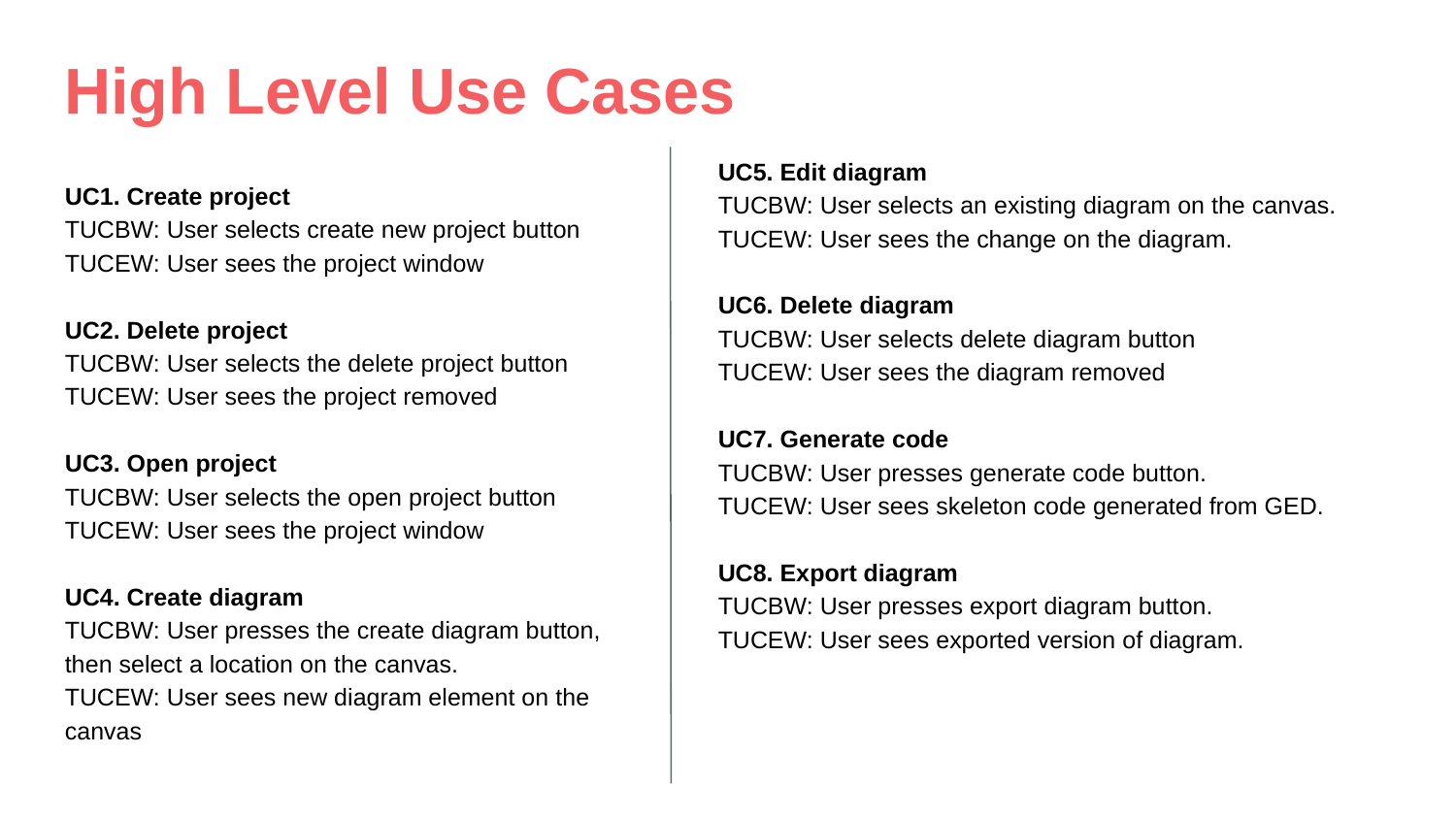

# High Level Use Cases
UC5. Edit diagram
TUCBW: User selects an existing diagram on the canvas.
TUCEW: User sees the change on the diagram.

UC6. Delete diagram
TUCBW: User selects delete diagram button
TUCEW: User sees the diagram removed

UC7. Generate code
TUCBW: User presses generate code button.
TUCEW: User sees skeleton code generated from GED.

UC8. Export diagram
TUCBW: User presses export diagram button.
TUCEW: User sees exported version of diagram.
UC1. Create project
TUCBW: User selects create new project button
TUCEW: User sees the project window

UC2. Delete project
TUCBW: User selects the delete project button
TUCEW: User sees the project removed

UC3. Open project
TUCBW: User selects the open project button
TUCEW: User sees the project window

UC4. Create diagram
TUCBW: User presses the create diagram button, then select a location on the canvas.
TUCEW: User sees new diagram element on the canvas